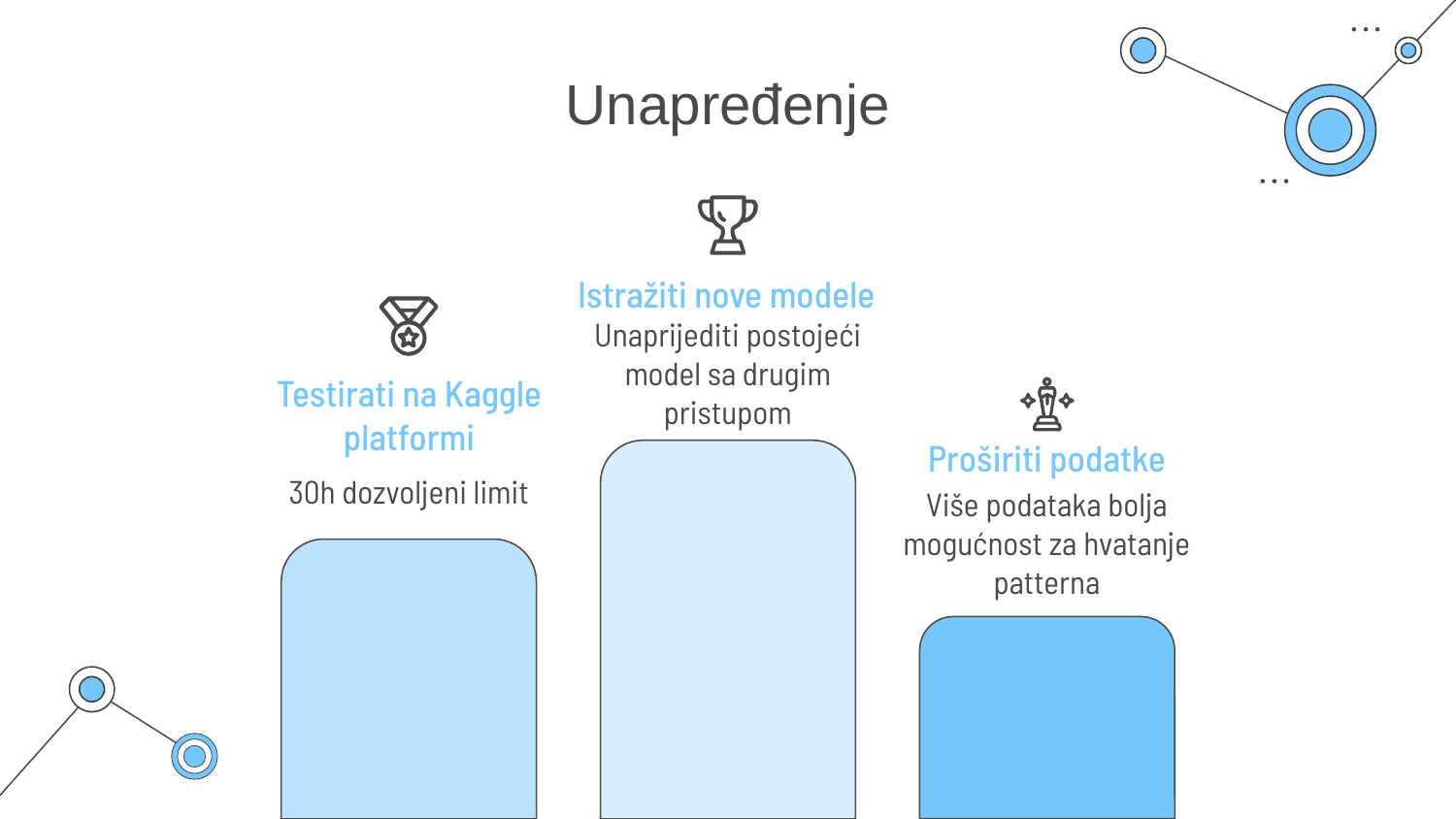

# Unapređenje

Istražiti nove modele

Unaprijediti postojeći model sa drugim pristupom
Testirati na Kaggle platformi

Proširiti podatke

30h dozvoljeni limit
Više podataka bolja mogućnost za hvatanje patterna